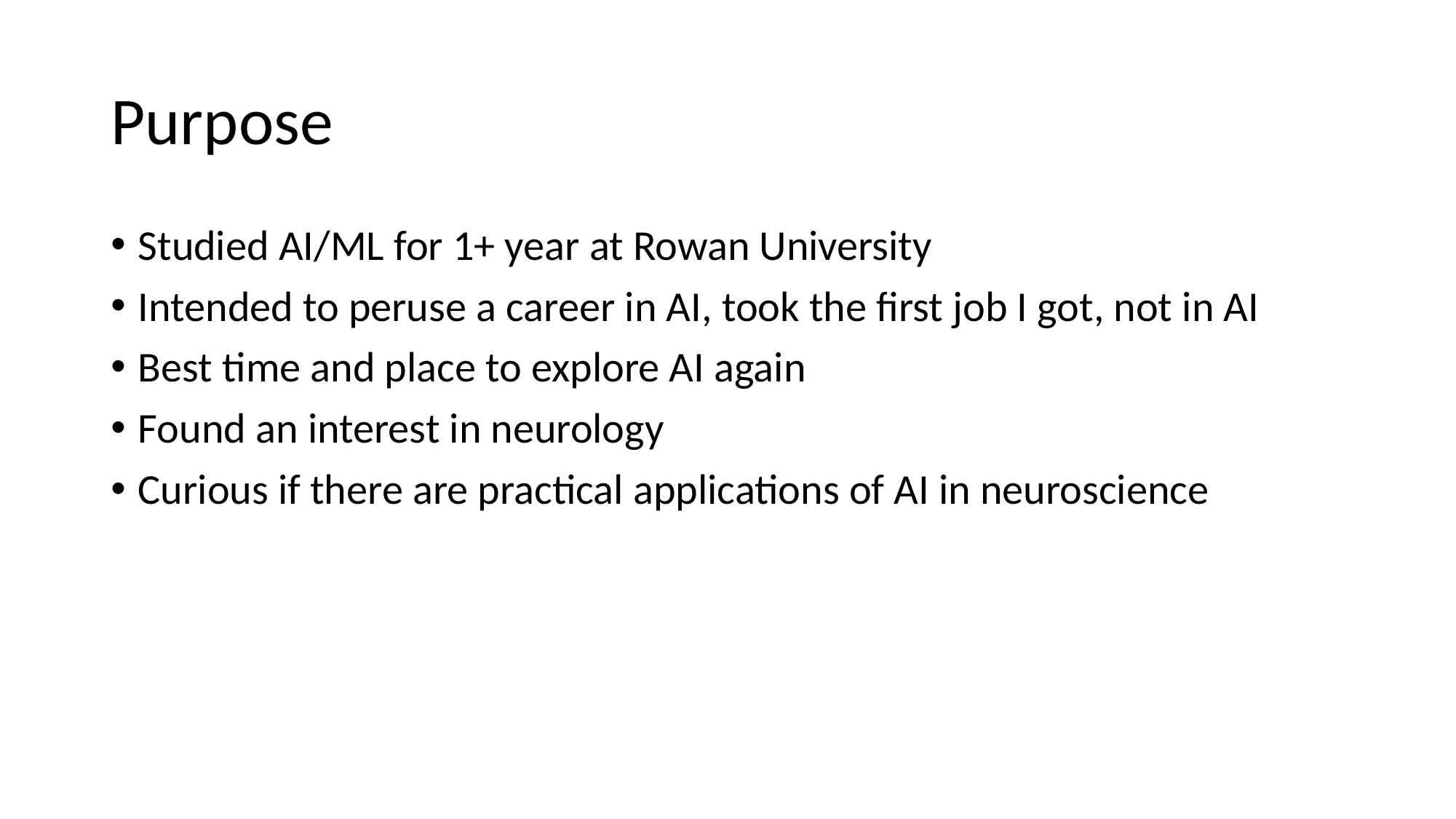

# Purpose
Studied AI/ML for 1+ year at Rowan University
Intended to peruse a career in AI, took the first job I got, not in AI
Best time and place to explore AI again
Found an interest in neurology
Curious if there are practical applications of AI in neuroscience